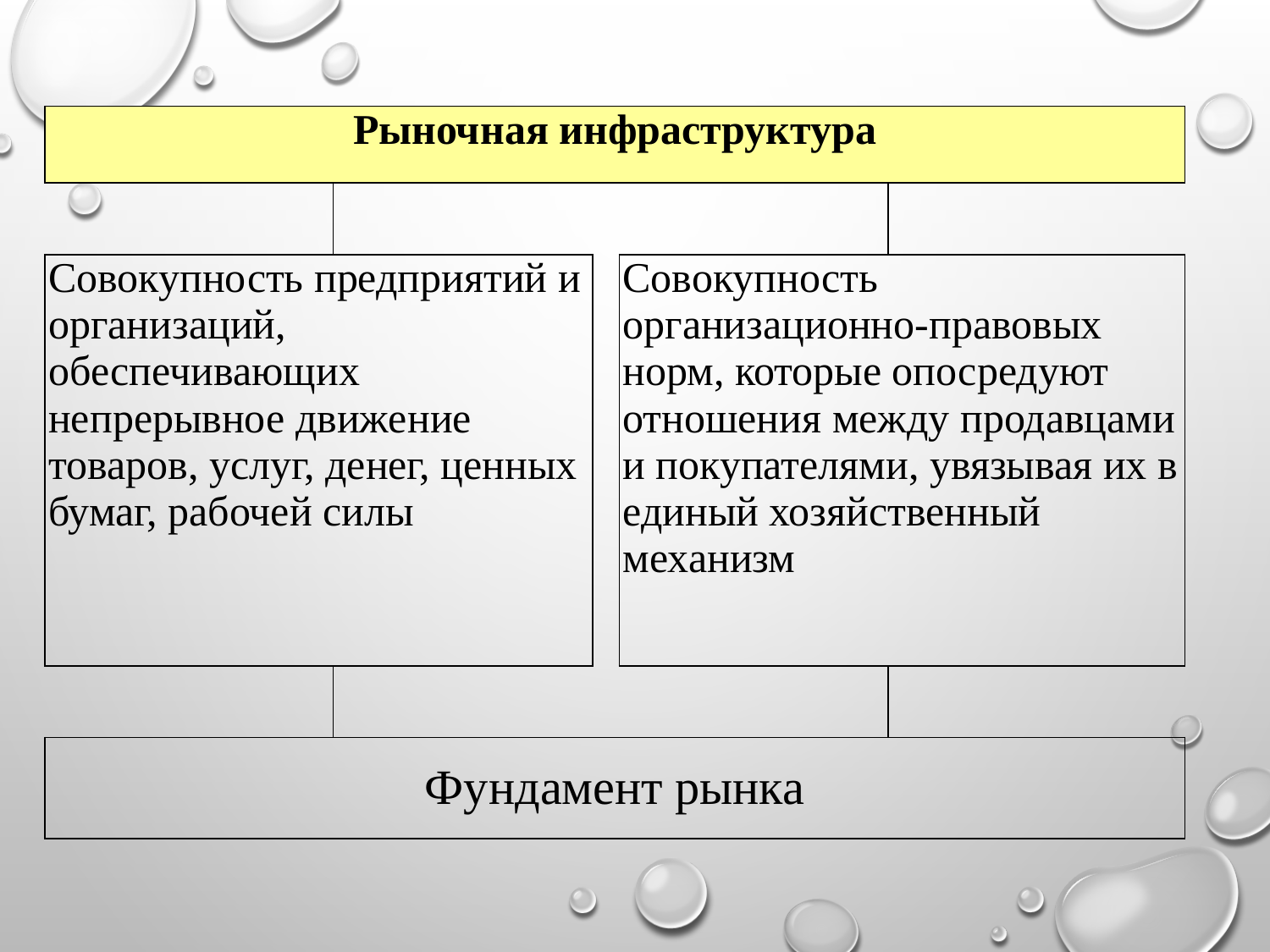

# Рыночная  инфраструктура
| Рыночная инфраструктура |  |  |  |  |
| --- | --- | --- | --- | --- |
|  |  |  |  |  |
| Совокупность предприятий и организаций, обеспечивающих непрерывное движение товаров, услуг, денег, ценных бумаг, рабочей силы |  |  | Совокупность организационно-правовых норм, которые опосредуют отношения между продавцами и покупателями, увязывая их в единый хозяйственный механизм |  |
|  |  |  |  |  |
| Фундамент рынка |  |  |  |  |